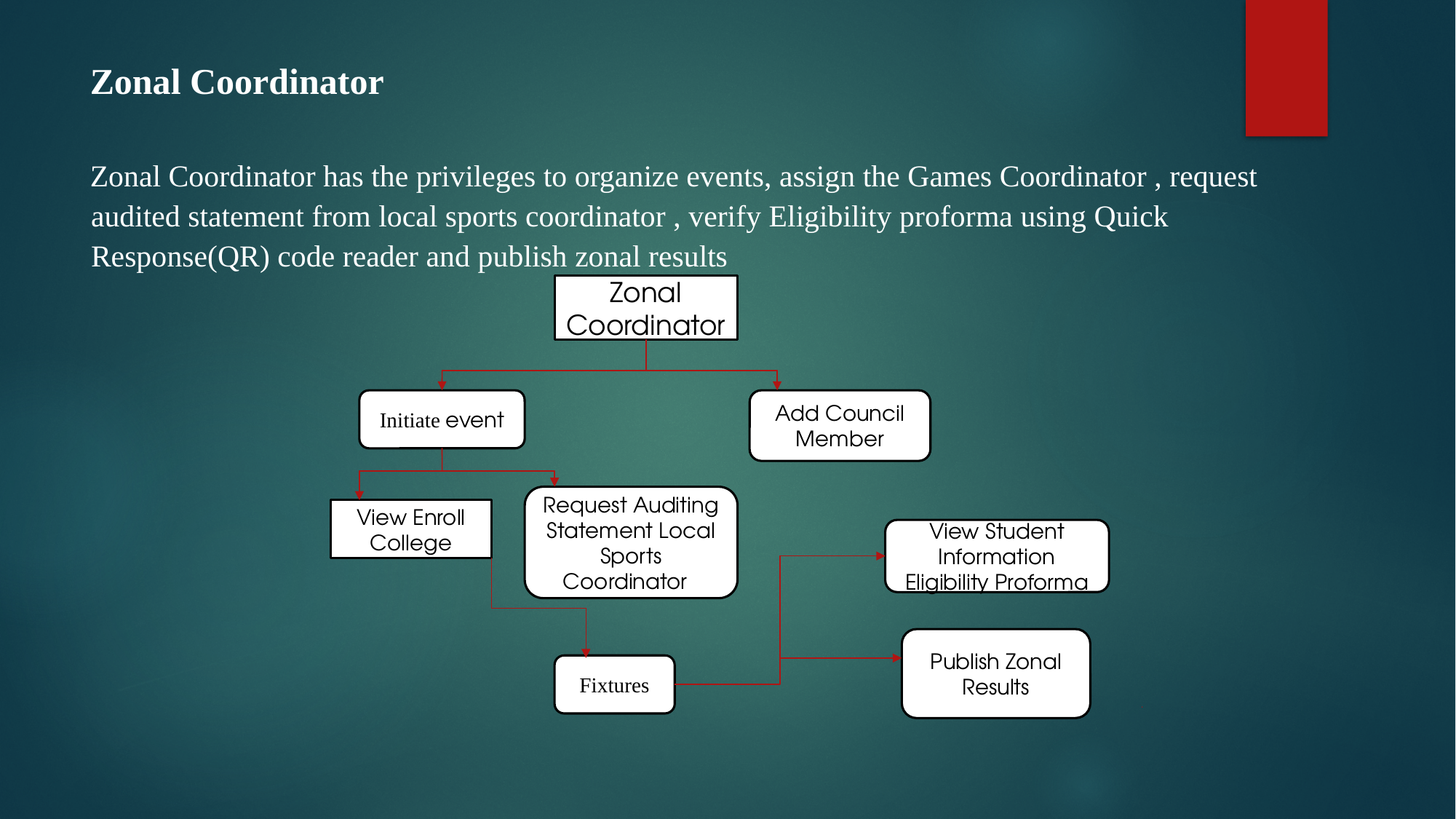

Zonal Coordinator
Zonal Coordinator has the privileges to organize events, assign the Games Coordinator , request audited statement from local sports coordinator , verify Eligibility proforma using Quick Response(QR) code reader and publish zonal results
Zonal Coordinator
Initiate event
Add Council Member
Request Auditing Statement Local Sports Coordinator
View Enroll College
View Student Information Eligibility Proforma
Publish Zonal Results
Fixtures